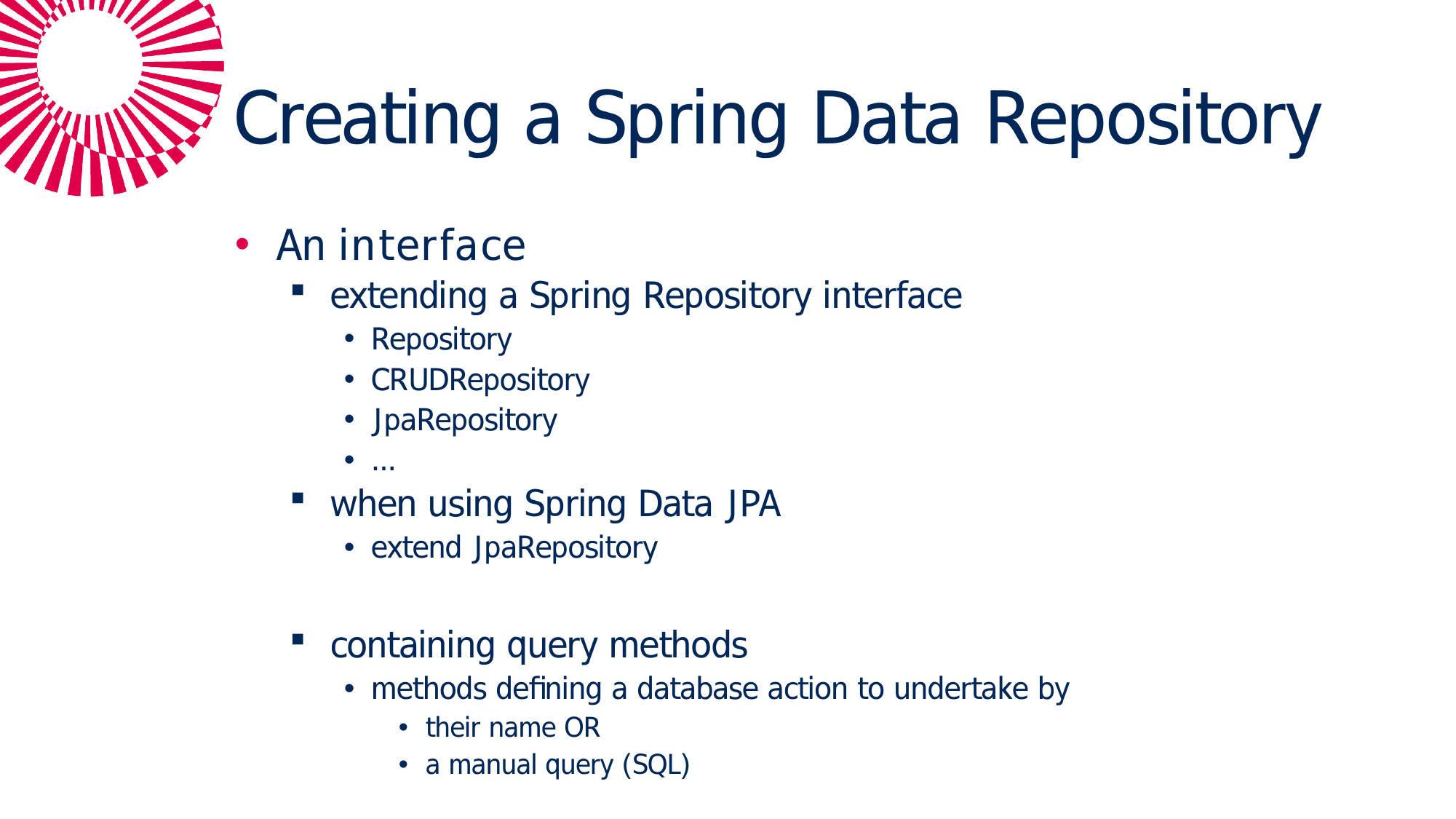

# Creating a Spring Data Repository
An interface
extending a Spring Repository interface
Repository
CRUDRepository
JpaRepository
…
when using Spring Data JPA
extend JpaRepository

containing query methods
methods defining a database action to undertake by
their name OR
a manual query (SQL)